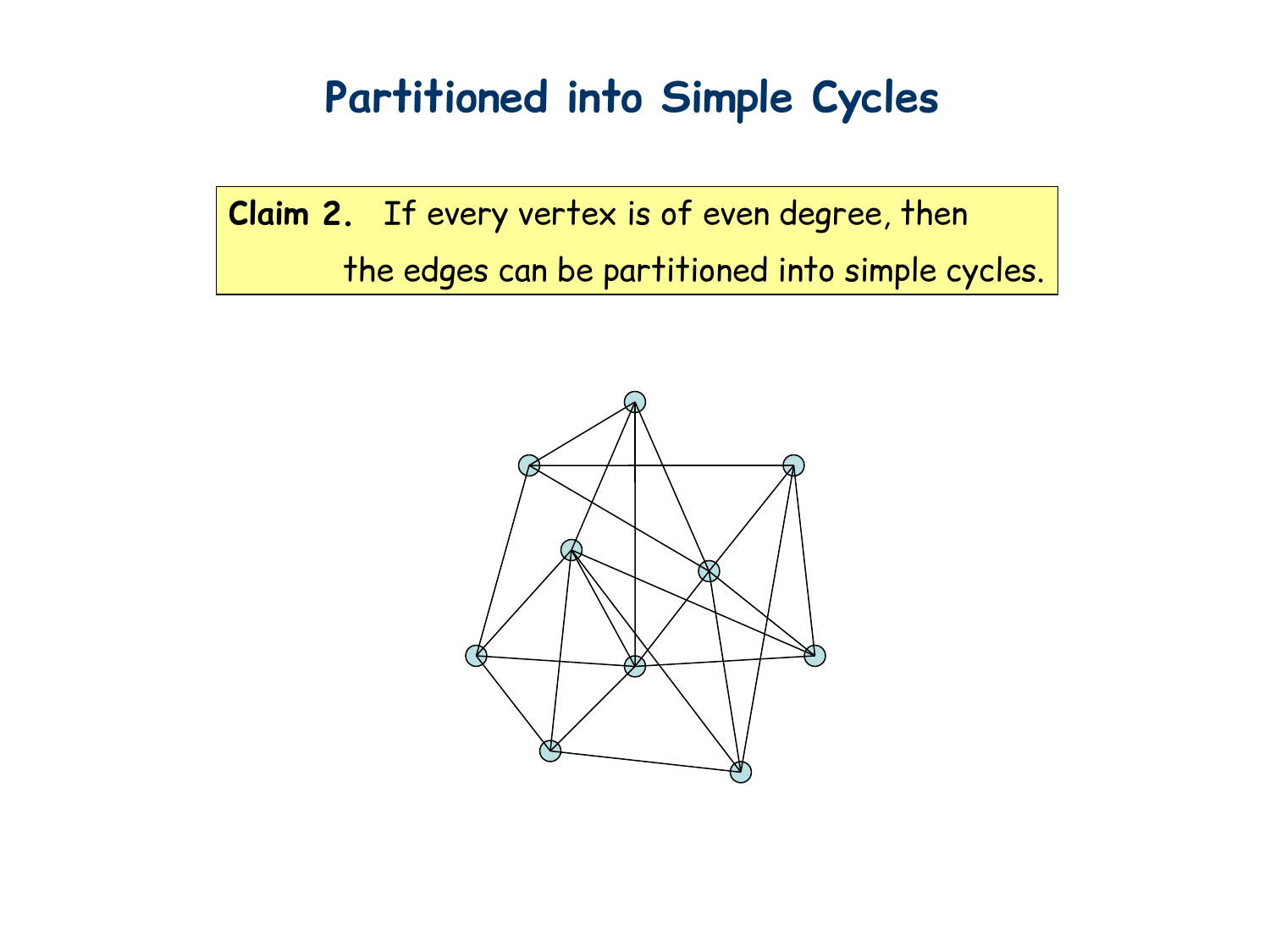

Partitioned into Simple Cycles
Claim 2.   If every vertex is of even degree, then
            the edges can be partitioned into simple cycles.